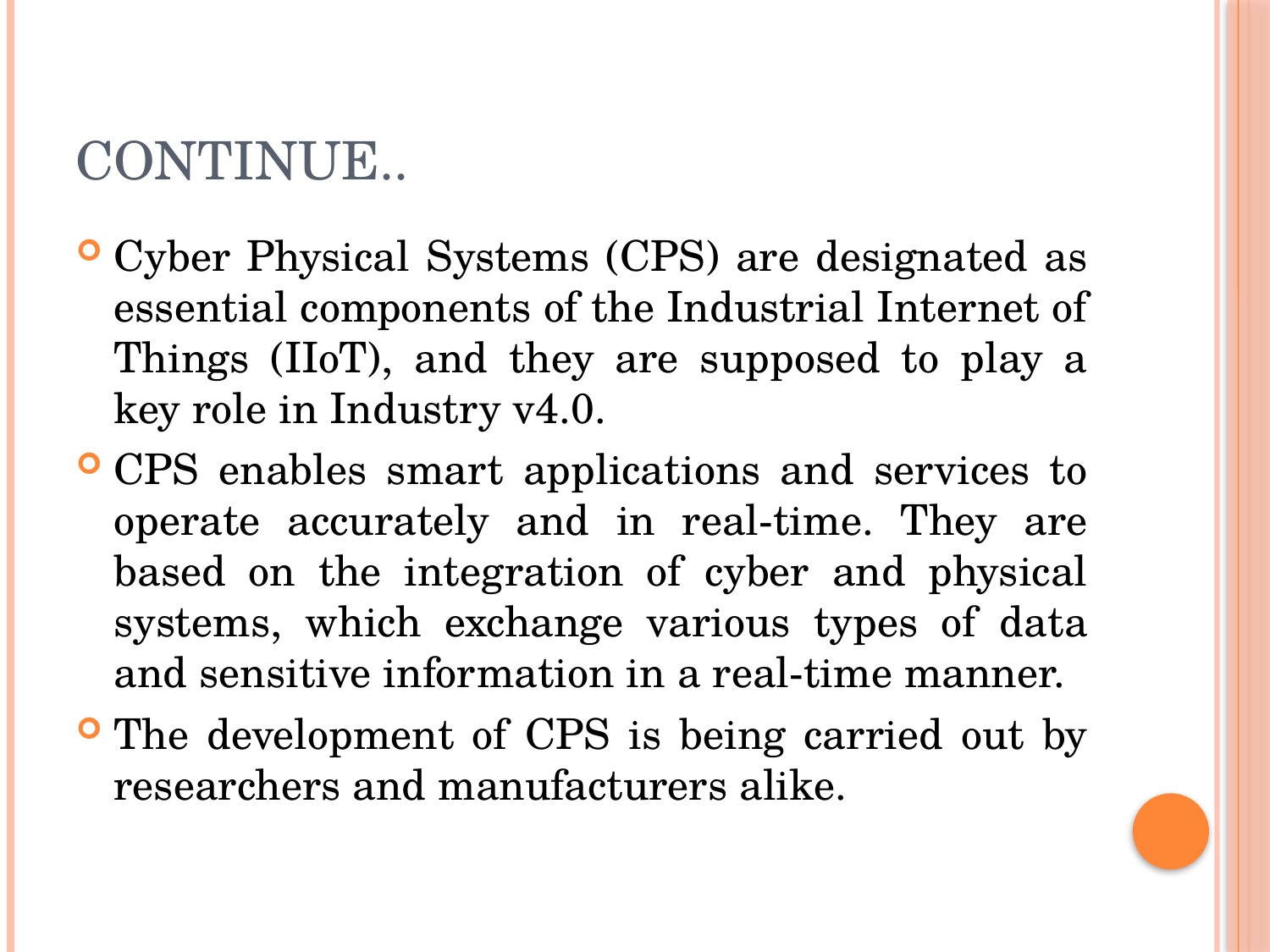

# Continue..
Cyber Physical Systems (CPS) are designated as essential components of the Industrial Internet of Things (IIoT), and they are supposed to play a key role in Industry v4.0.
CPS enables smart applications and services to operate accurately and in real-time. They are based on the integration of cyber and physical systems, which exchange various types of data and sensitive information in a real-time manner.
The development of CPS is being carried out by researchers and manufacturers alike.